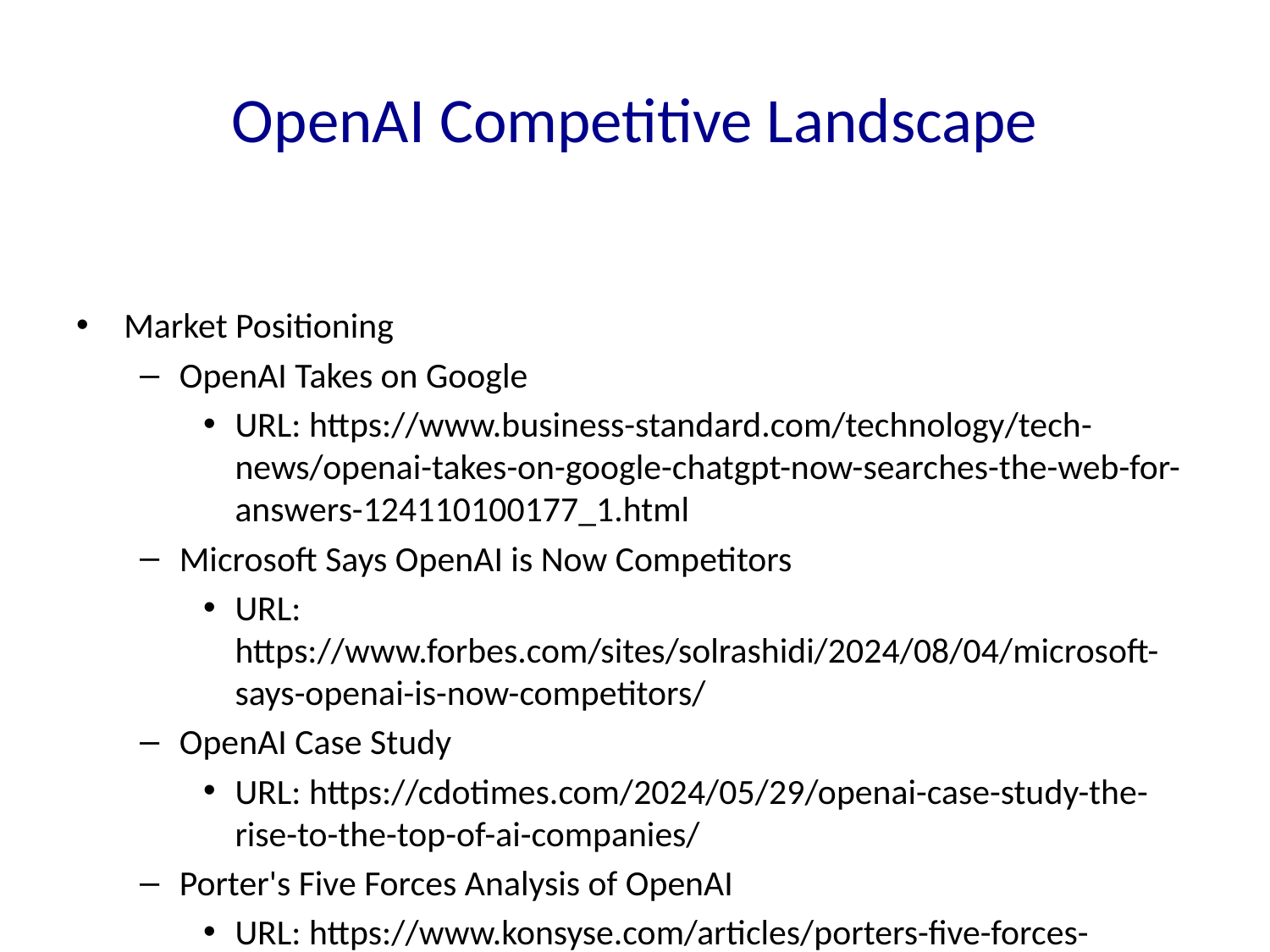

# OpenAI Competitive Landscape

Market Positioning
OpenAI Takes on Google
URL: https://www.business-standard.com/technology/tech-news/openai-takes-on-google-chatgpt-now-searches-the-web-for-answers-124110100177_1.html
Microsoft Says OpenAI is Now Competitors
URL: https://www.forbes.com/sites/solrashidi/2024/08/04/microsoft-says-openai-is-now-competitors/
OpenAI Case Study
URL: https://cdotimes.com/2024/05/29/openai-case-study-the-rise-to-the-top-of-ai-companies/
Porter's Five Forces Analysis of OpenAI
URL: https://www.konsyse.com/articles/porters-five-forces-analysis-of-openai/